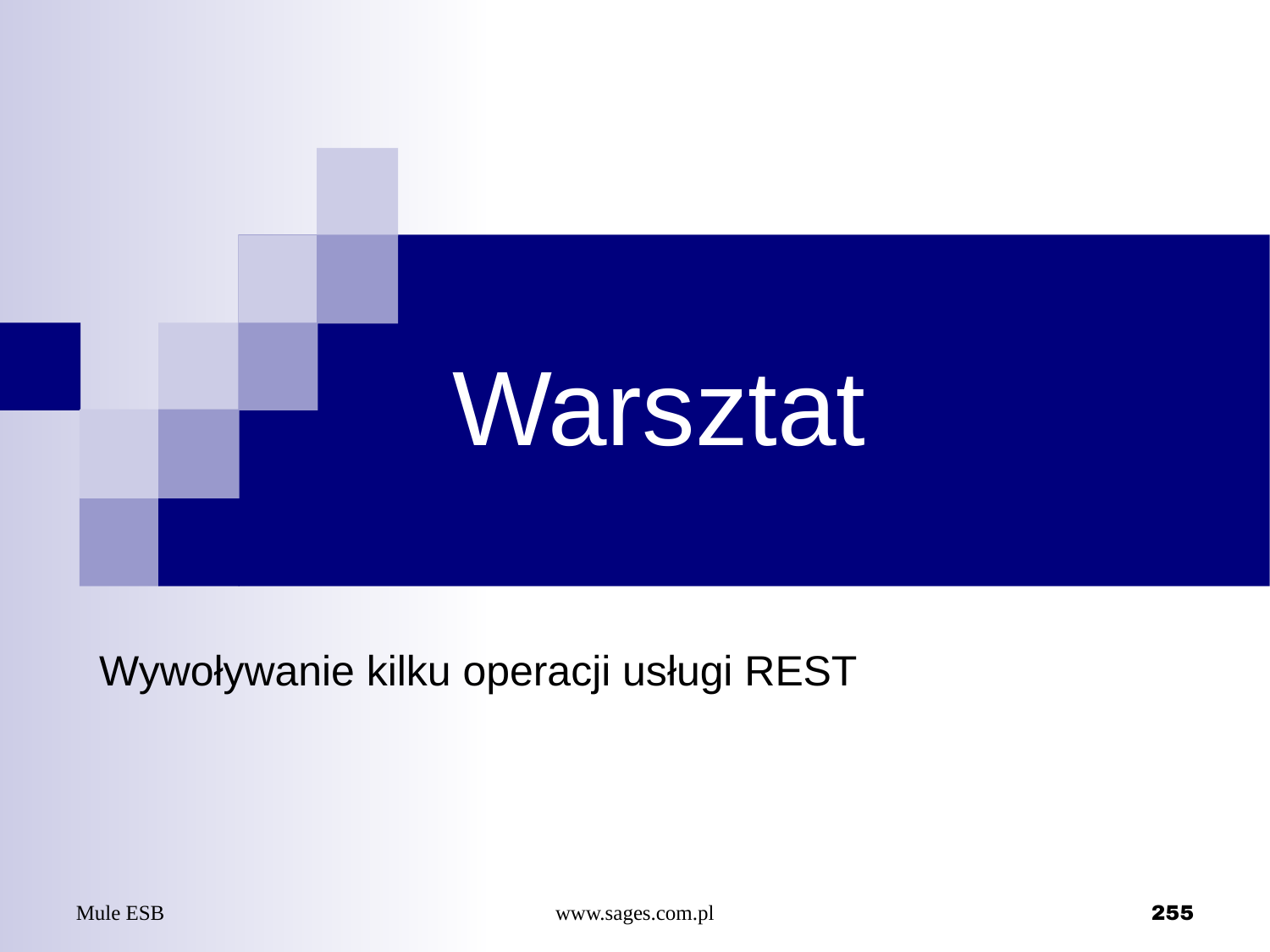

# Warsztat
Wywoływanie kilku operacji usługi REST
Mule ESB
www.sages.com.pl
255